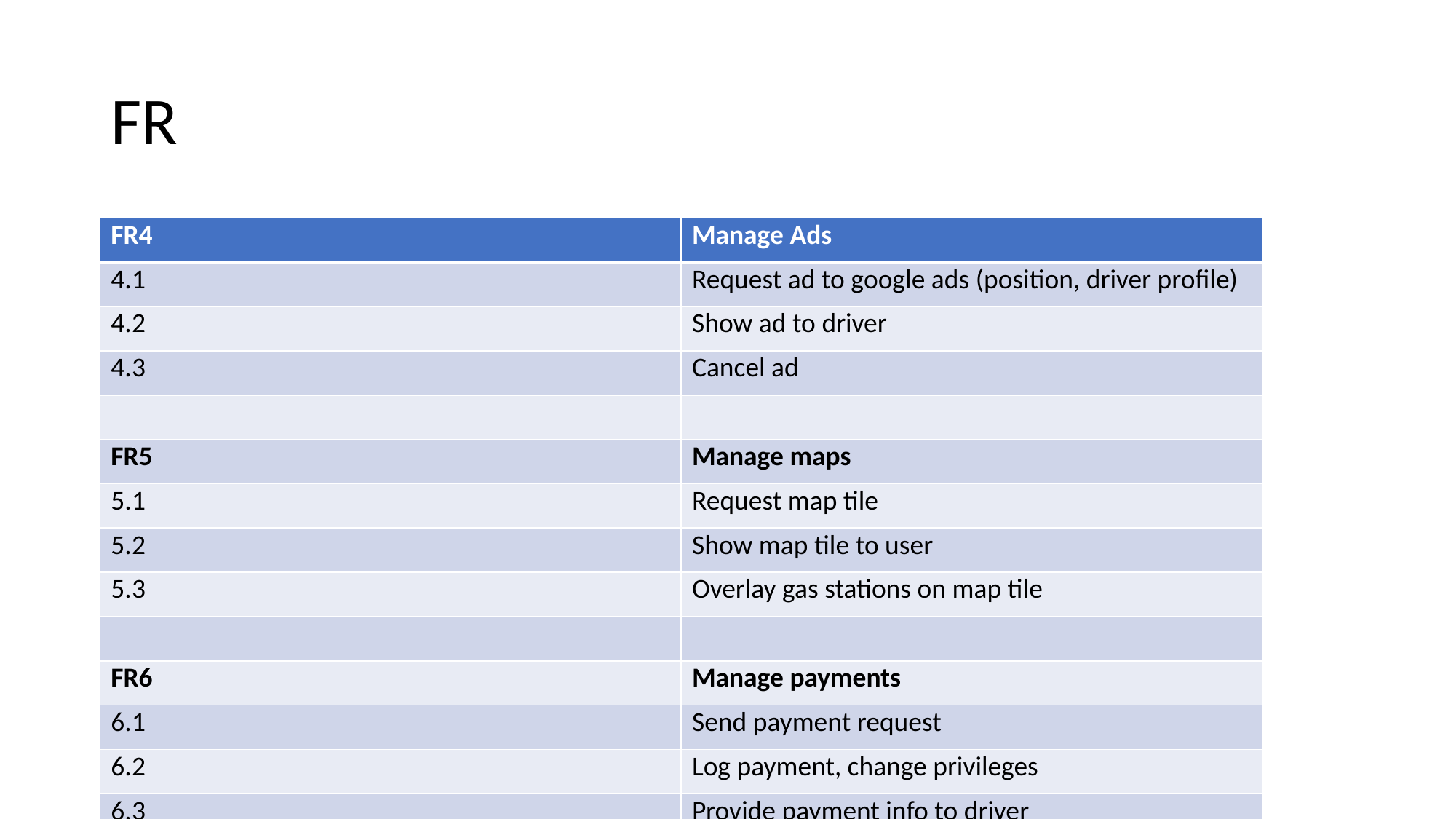

# FR
| FR4 | Manage Ads |
| --- | --- |
| 4.1 | Request ad to google ads (position, driver profile) |
| 4.2 | Show ad to driver |
| 4.3 | Cancel ad |
|  |  |
| FR5 | Manage maps |
| 5.1 | Request map tile |
| 5.2 | Show map tile to user |
| 5.3 | Overlay gas stations on map tile |
|  |  |
| FR6 | Manage payments |
| 6.1 | Send payment request |
| 6.2 | Log payment, change privileges |
| 6.3 | Provide payment info to driver |